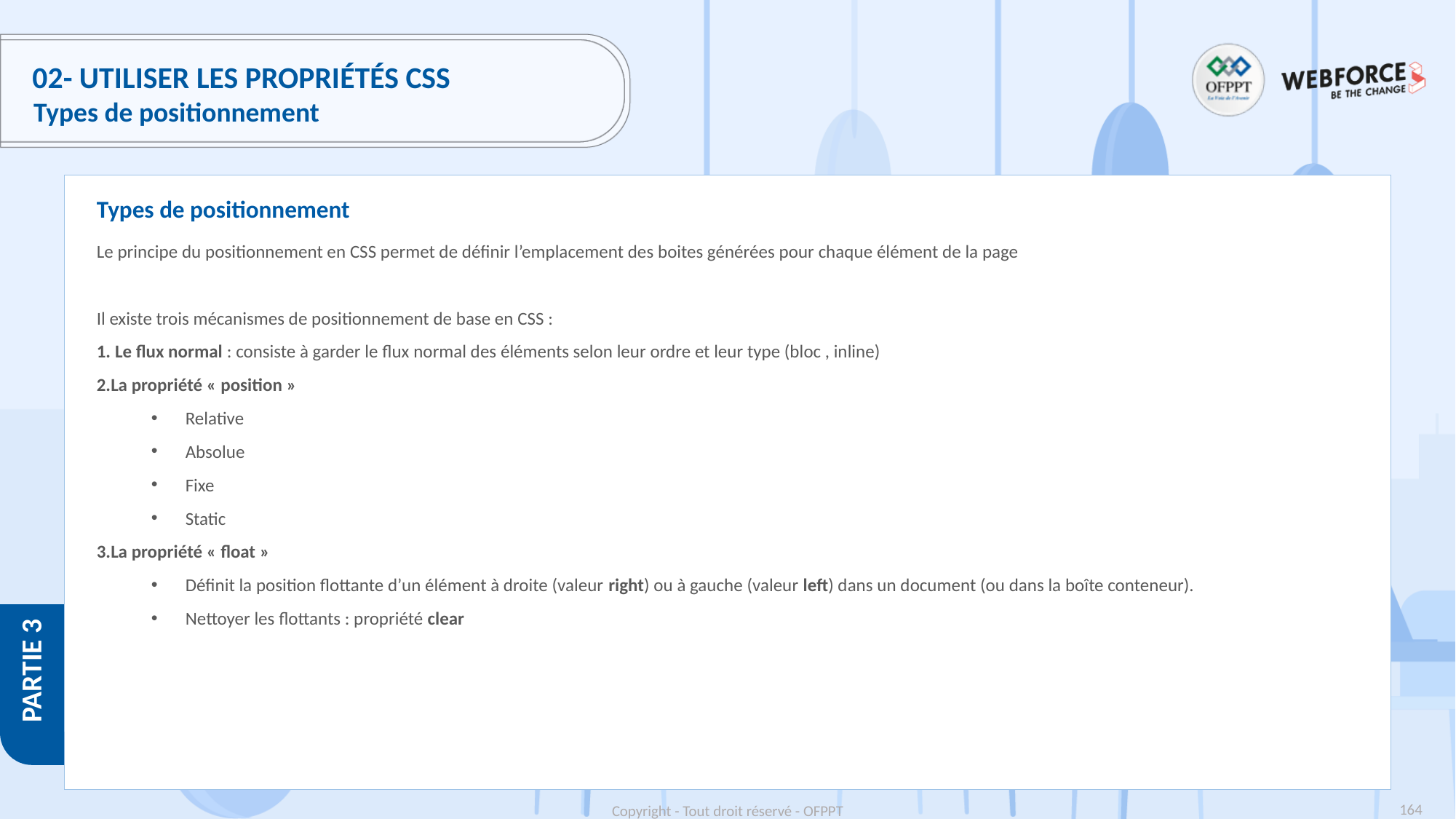

# 02- Utiliser les propriétés CSS
Types de positionnement
Types de positionnement

Le principe du positionnement en CSS permet de définir l’emplacement des boites générées pour chaque élément de la page

Il existe trois mécanismes de positionnement de base en CSS :
 Le flux normal : consiste à garder le flux normal des éléments selon leur ordre et leur type (bloc , inline)
La propriété « position »
Relative
Absolue
Fixe
Static
La propriété « float »
Définit la position flottante d’un élément à droite (valeur right) ou à gauche (valeur left) dans un document (ou dans la boîte conteneur).
Nettoyer les flottants : propriété clear